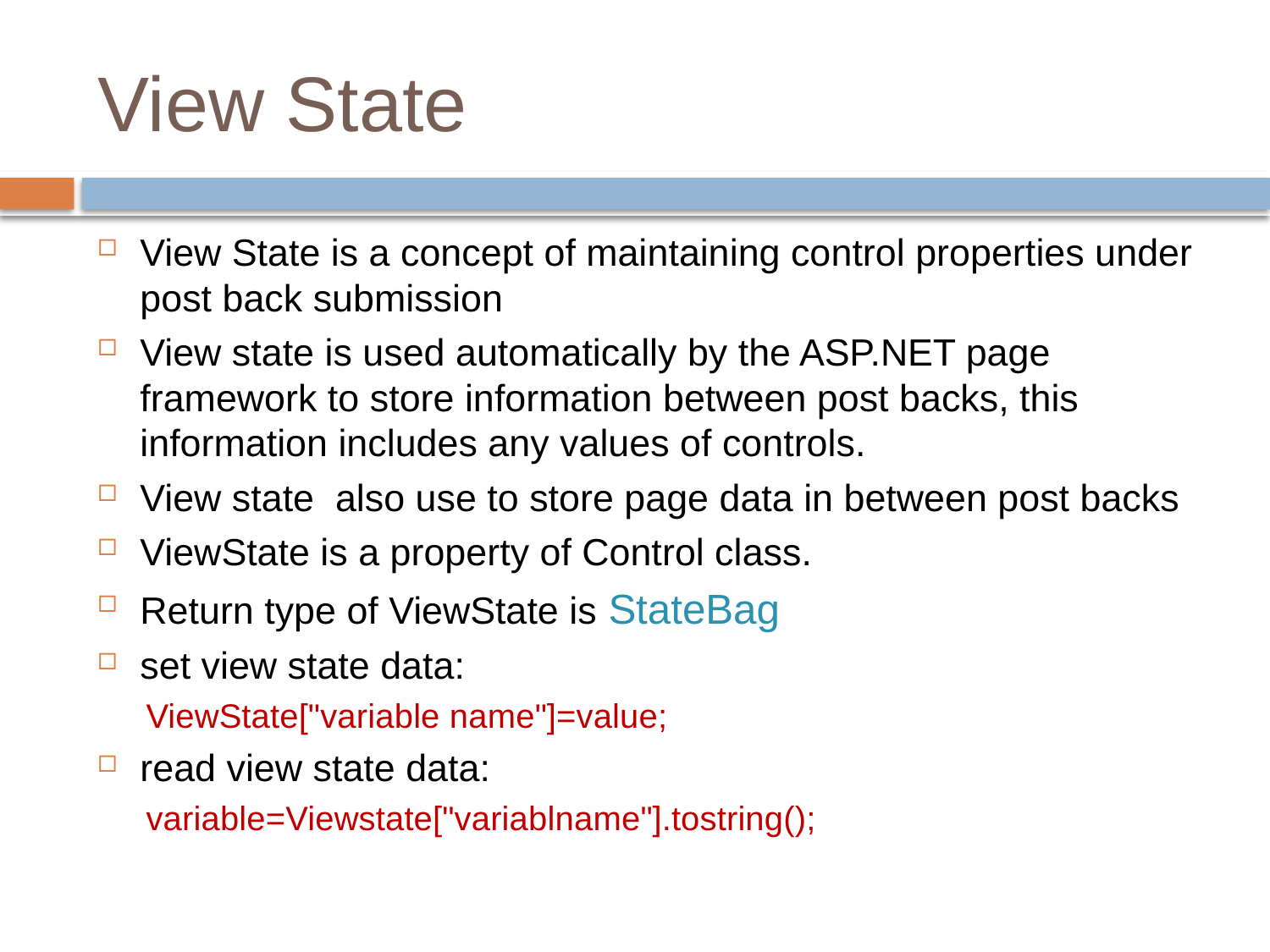

# View State
View State is a concept of maintaining control properties under post back submission
View state is used automatically by the ASP.NET page framework to store information between post backs, this information includes any values of controls.
View state  also use to store page data in between post backs
ViewState is a property of Control class.
Return type of ViewState is StateBag
set view state data:
ViewState["variable name"]=value;
read view state data:
variable=Viewstate["variablname"].tostring();